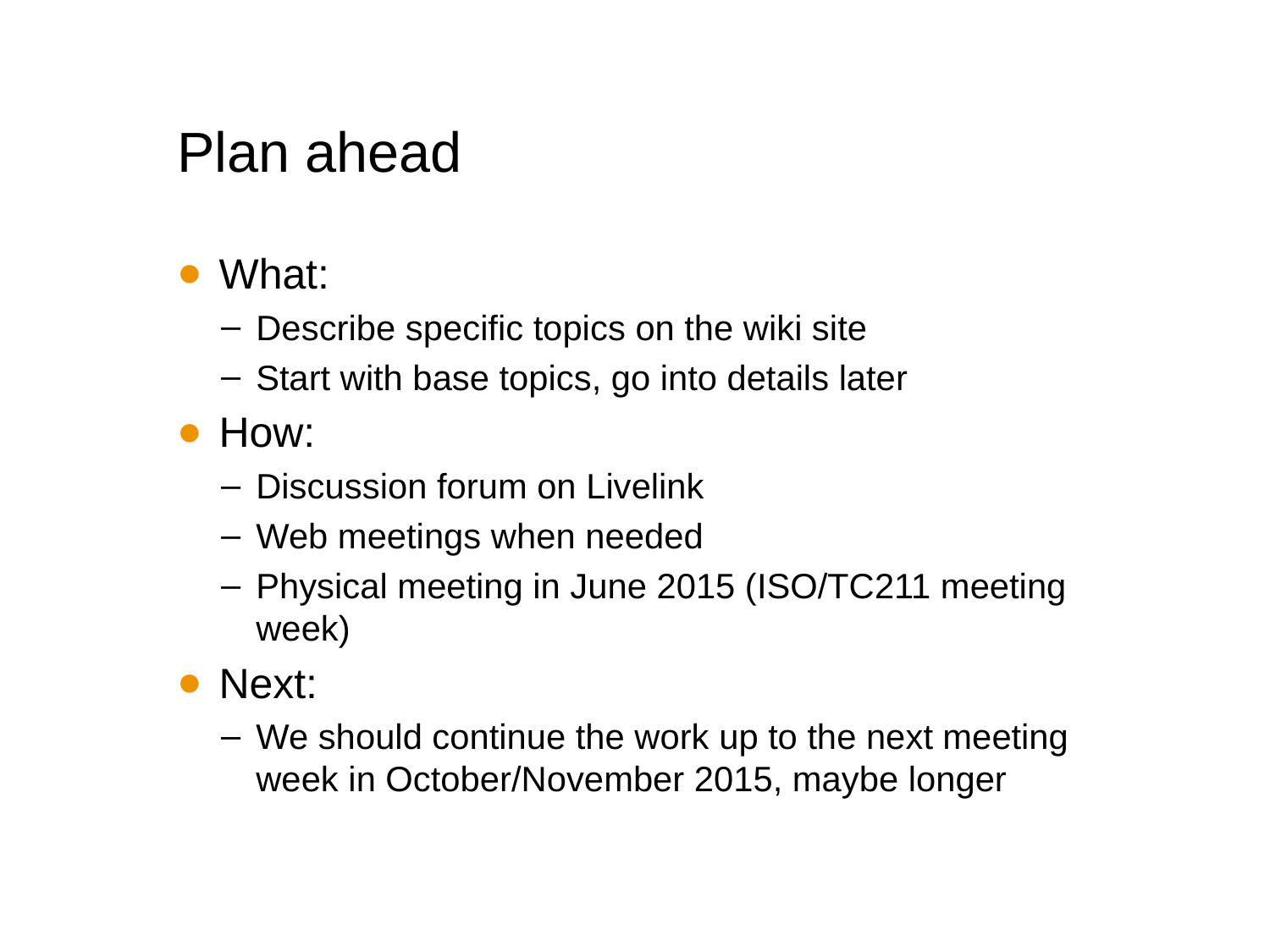

# Plan ahead
What:
Describe specific topics on the wiki site
Start with base topics, go into details later
How:
Discussion forum on Livelink
Web meetings when needed
Physical meeting in June 2015 (ISO/TC211 meeting week)
Next:
We should continue the work up to the next meeting week in October/November 2015, maybe longer

UML BP Shenzhen
27/11/2014